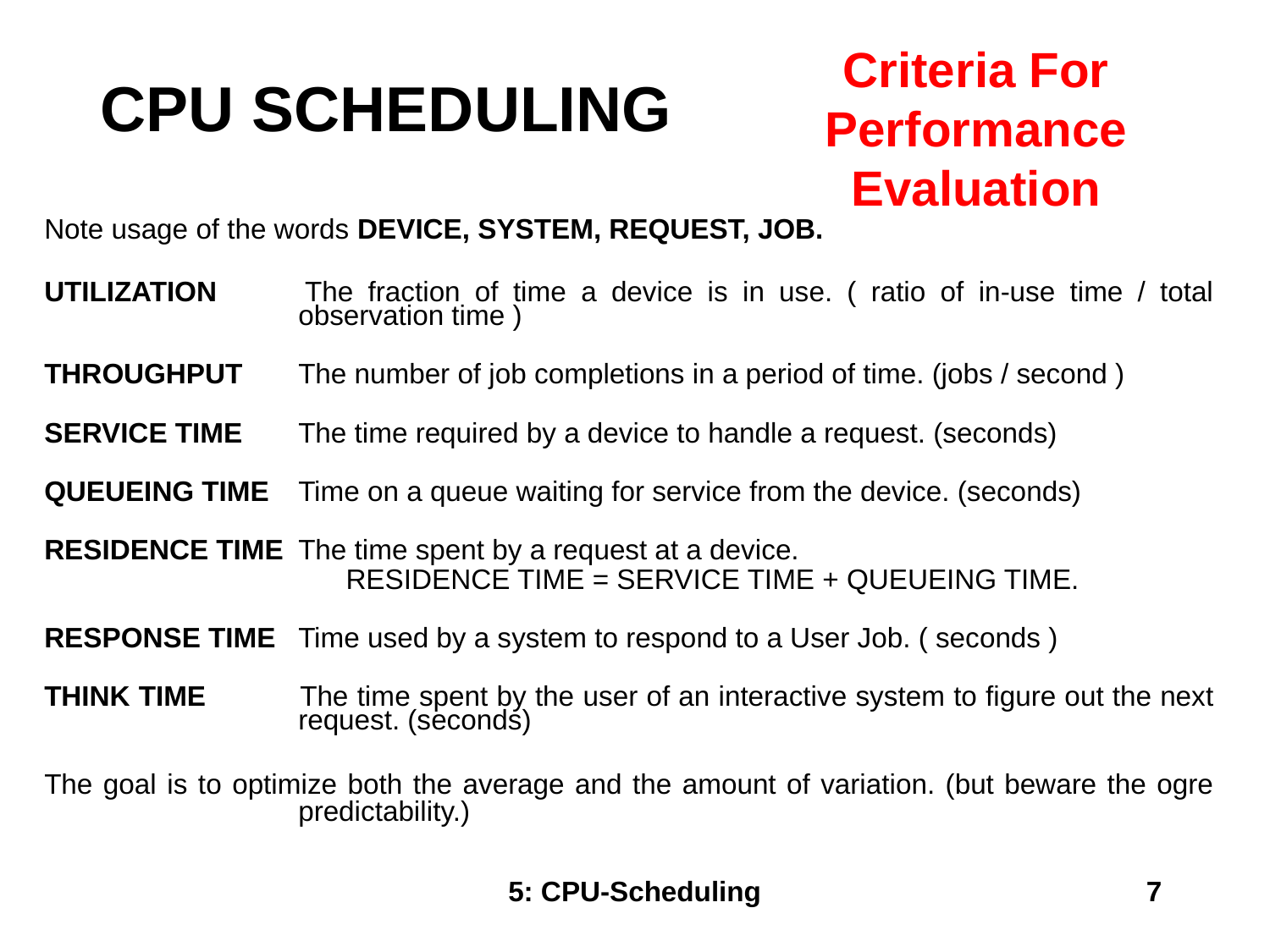

Criteria For
Performance
Evaluation
# CPU SCHEDULING
Note usage of the words DEVICE, SYSTEM, REQUEST, JOB.

UTILIZATION 	The fraction of time a device is in use. ( ratio of in-use time / total observation time )

THROUGHPUT 	The number of job completions in a period of time. (jobs / second )

SERVICE TIME 	The time required by a device to handle a request. (seconds)

QUEUEING TIME  	Time on a queue waiting for service from the device. (seconds)

RESIDENCE TIME 	The time spent by a request at a device.
 	RESIDENCE TIME = SERVICE TIME + QUEUEING TIME.

RESPONSE TIME 	Time used by a system to respond to a User Job. ( seconds )

THINK TIME 	The time spent by the user of an interactive system to figure out the next request. (seconds)

The goal is to optimize both the average and the amount of variation. (but beware the ogre predictability.)
5: CPU-Scheduling
7